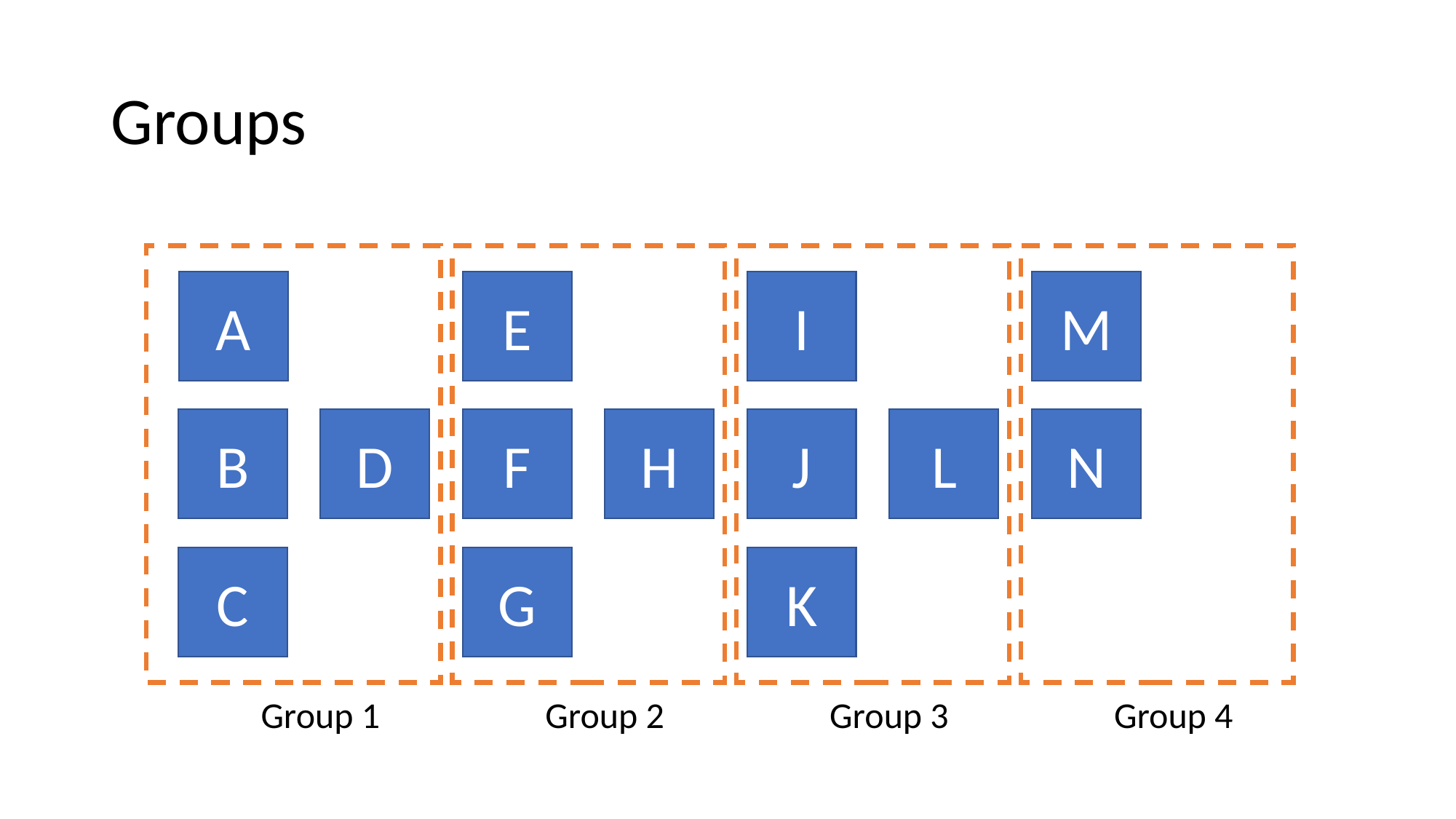

# Groups

A
E
I
M
B
D
F
H
J
L
N
C
G
K
Group 1
Group 2
Group 3
Group 4